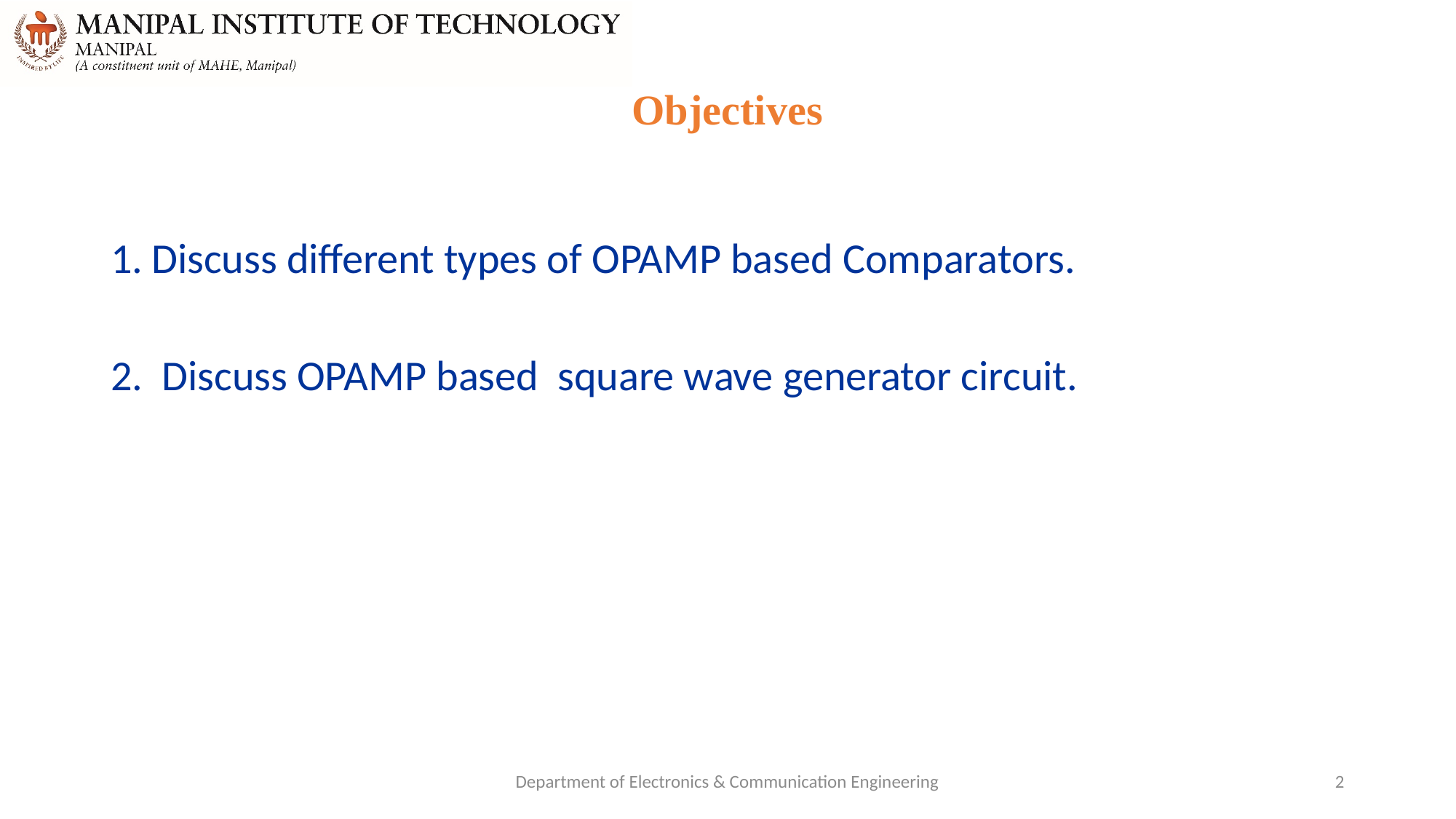

# Objectives
Discuss different types of OPAMP based Comparators.

2.  Discuss OPAMP based  square wave generator circuit.

Department of Electronics & Communication Engineering
2